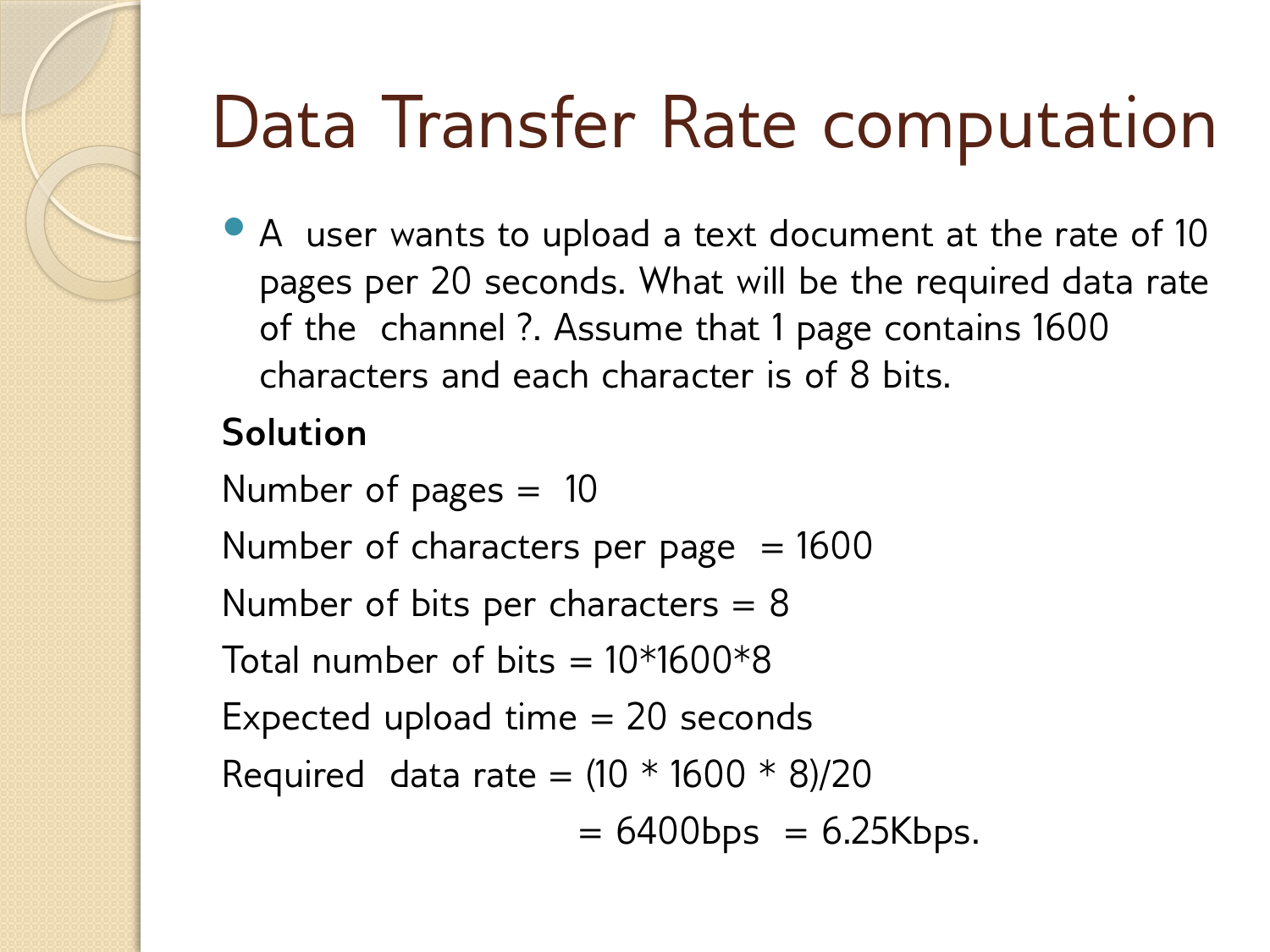

# Data Transfer Rate computation
A  user wants to upload a text document at the rate of 10 pages per 20 seconds. What will be the required data rate of the  channel ?. Assume that 1 page contains 1600 characters and each character is of 8 bits.
Solution
Number of pages =  10
Number of characters per page  = 1600
Number of bits per characters = 8
Total number of bits = 10*1600*8
Expected upload time = 20 seconds
Required  data rate = (10 * 1600 * 8)/20
                              = 6400bps  = 6.25Kbps.